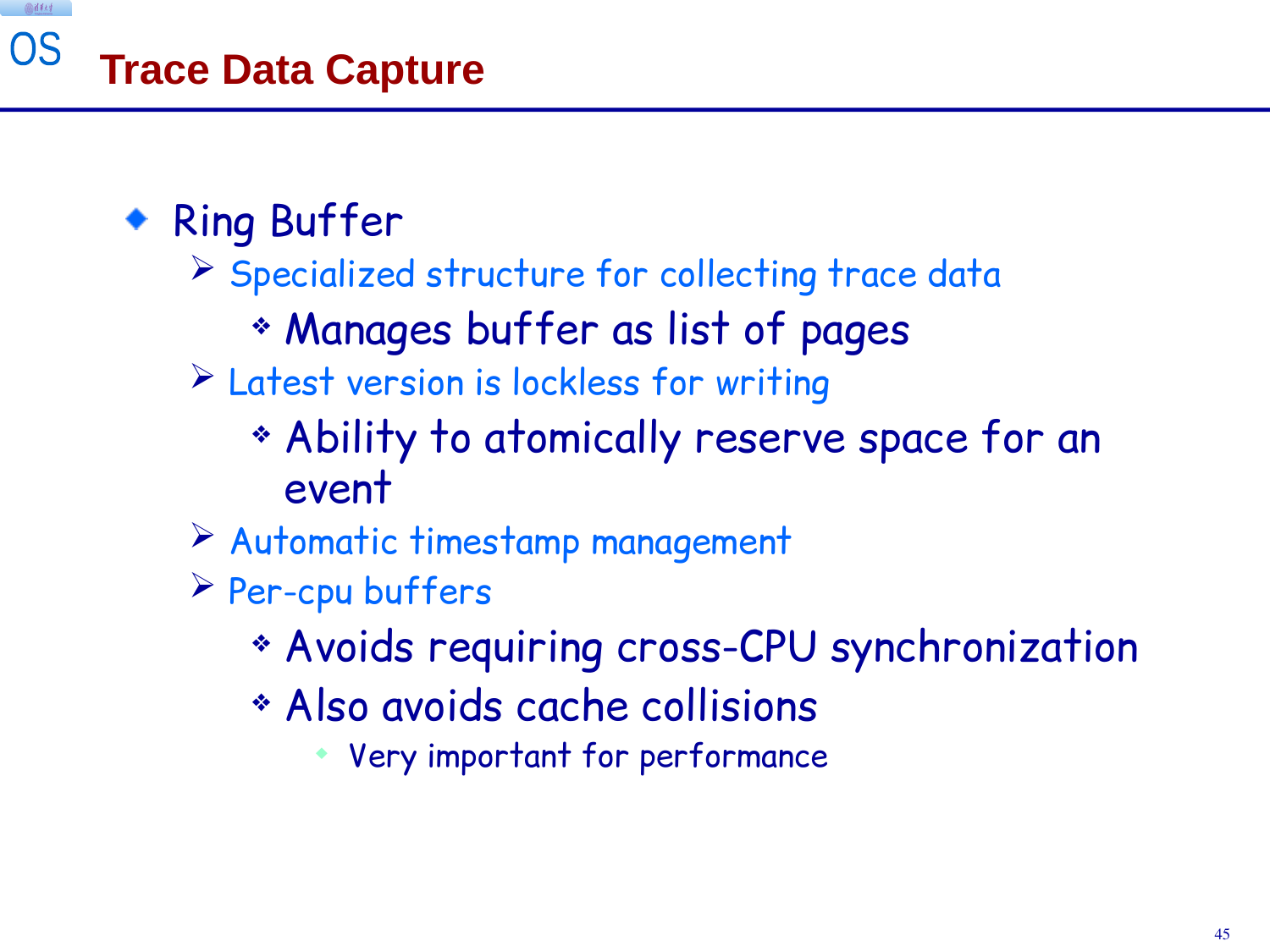

# Trace Data Capture
Ring Buffer
Specialized structure for collecting trace data
Manages buffer as list of pages
Latest version is lockless for writing
Ability to atomically reserve space for an event
Automatic timestamp management
Per-cpu buffers
Avoids requiring cross-CPU synchronization
Also avoids cache collisions
Very important for performance